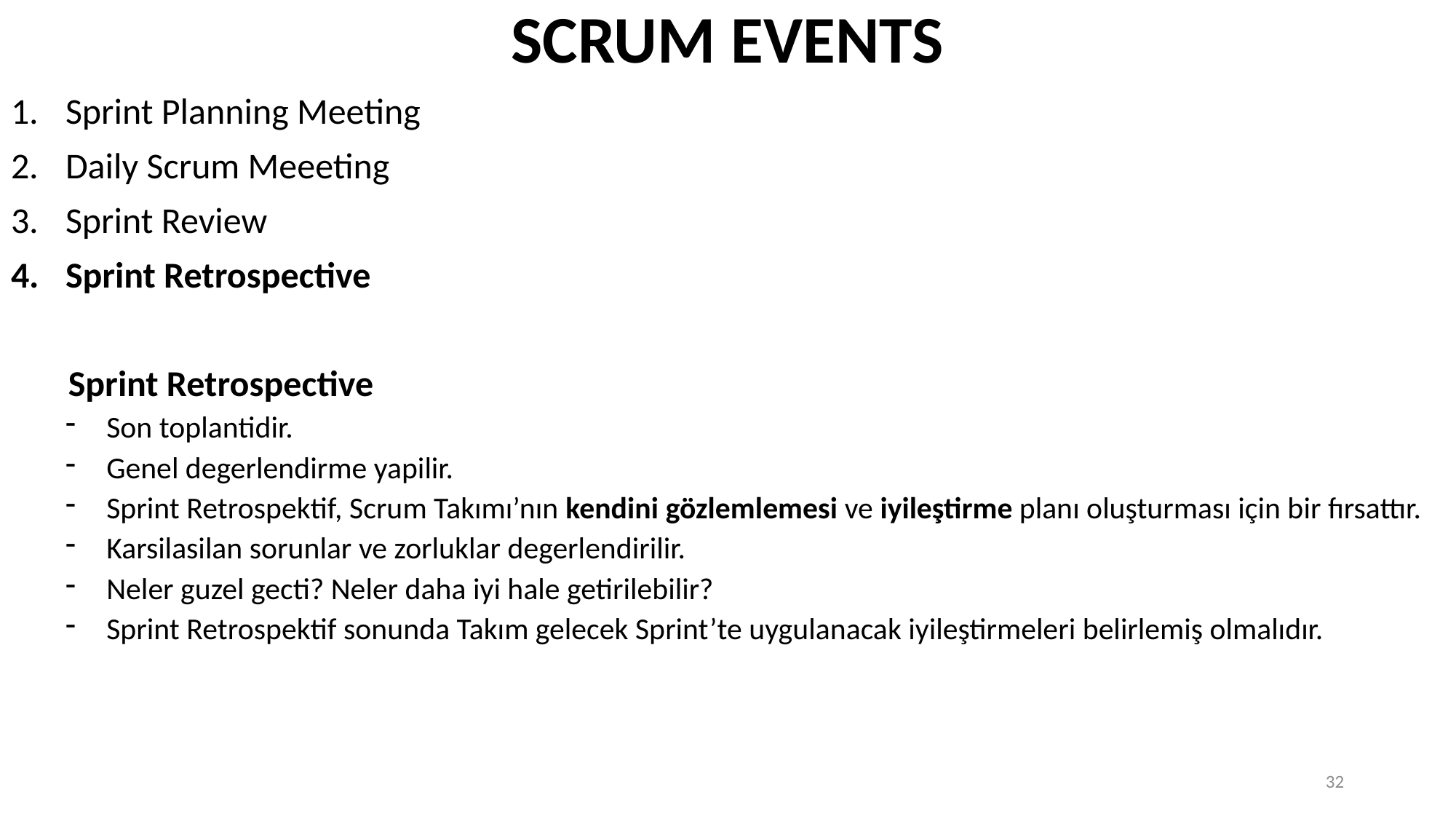

SCRUM EVENTS
Sprint Planning Meeting
Daily Scrum Meeeting
Sprint Review
Sprint Retrospective

       Sprint Retrospective
Son toplantidir.
Genel degerlendirme yapilir.
Sprint Retrospektif, Scrum Takımı’nın kendini gözlemlemesi ve iyileştirme planı oluşturması için bir fırsattır.
Karsilasilan sorunlar ve zorluklar degerlendirilir.
Neler guzel gecti? Neler daha iyi hale getirilebilir?
Sprint Retrospektif sonunda Takım gelecek Sprint’te uygulanacak iyileştirmeleri belirlemiş olmalıdır.

32